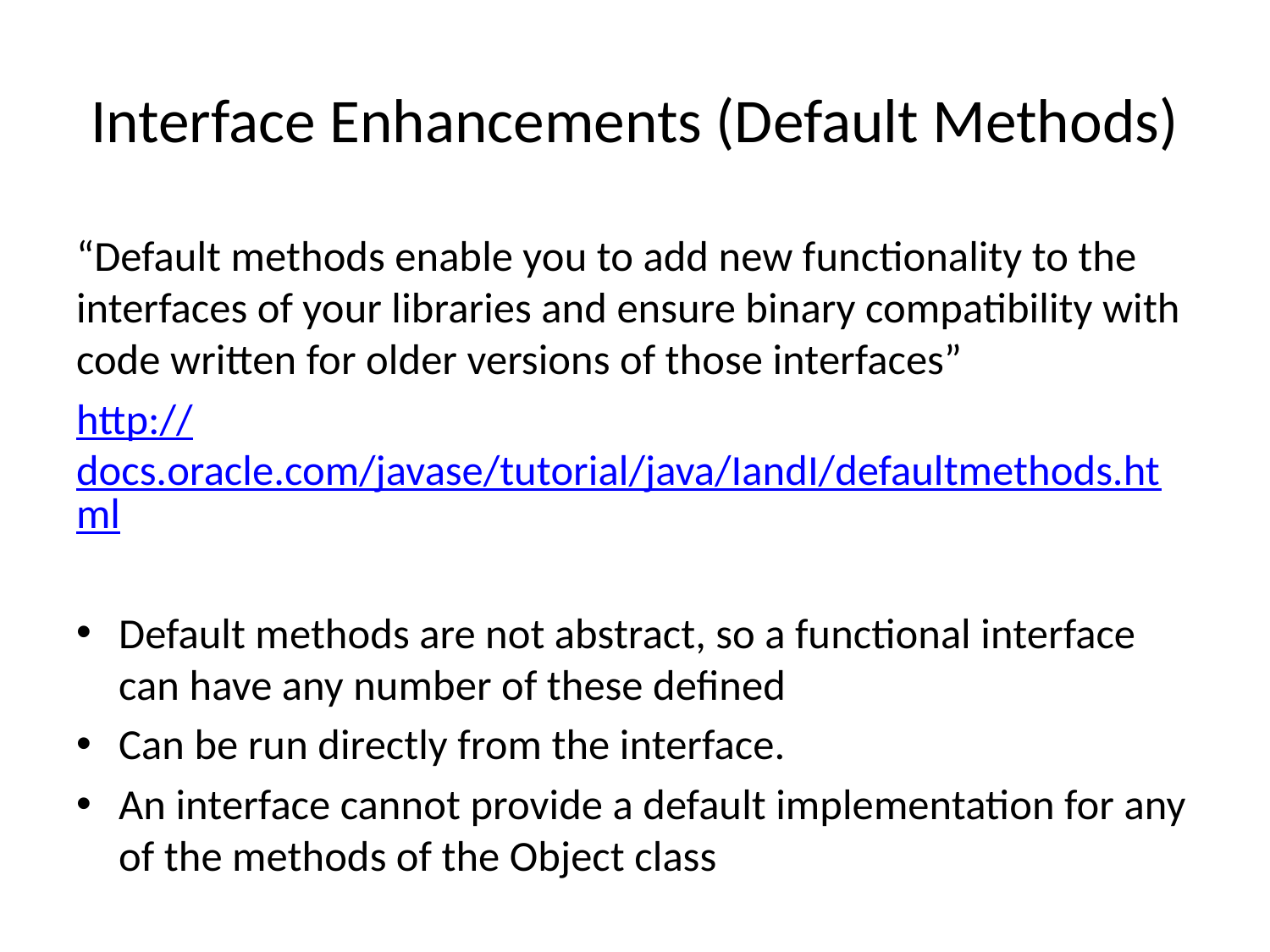

# Interface Enhancements (Default Methods)
“Default methods enable you to add new functionality to the interfaces of your libraries and ensure binary compatibility with code written for older versions of those interfaces”
http://docs.oracle.com/javase/tutorial/java/IandI/defaultmethods.html

Default methods are not abstract, so a functional interface can have any number of these defined
Can be run directly from the interface.
An interface cannot provide a default implementation for any of the methods of the Object class